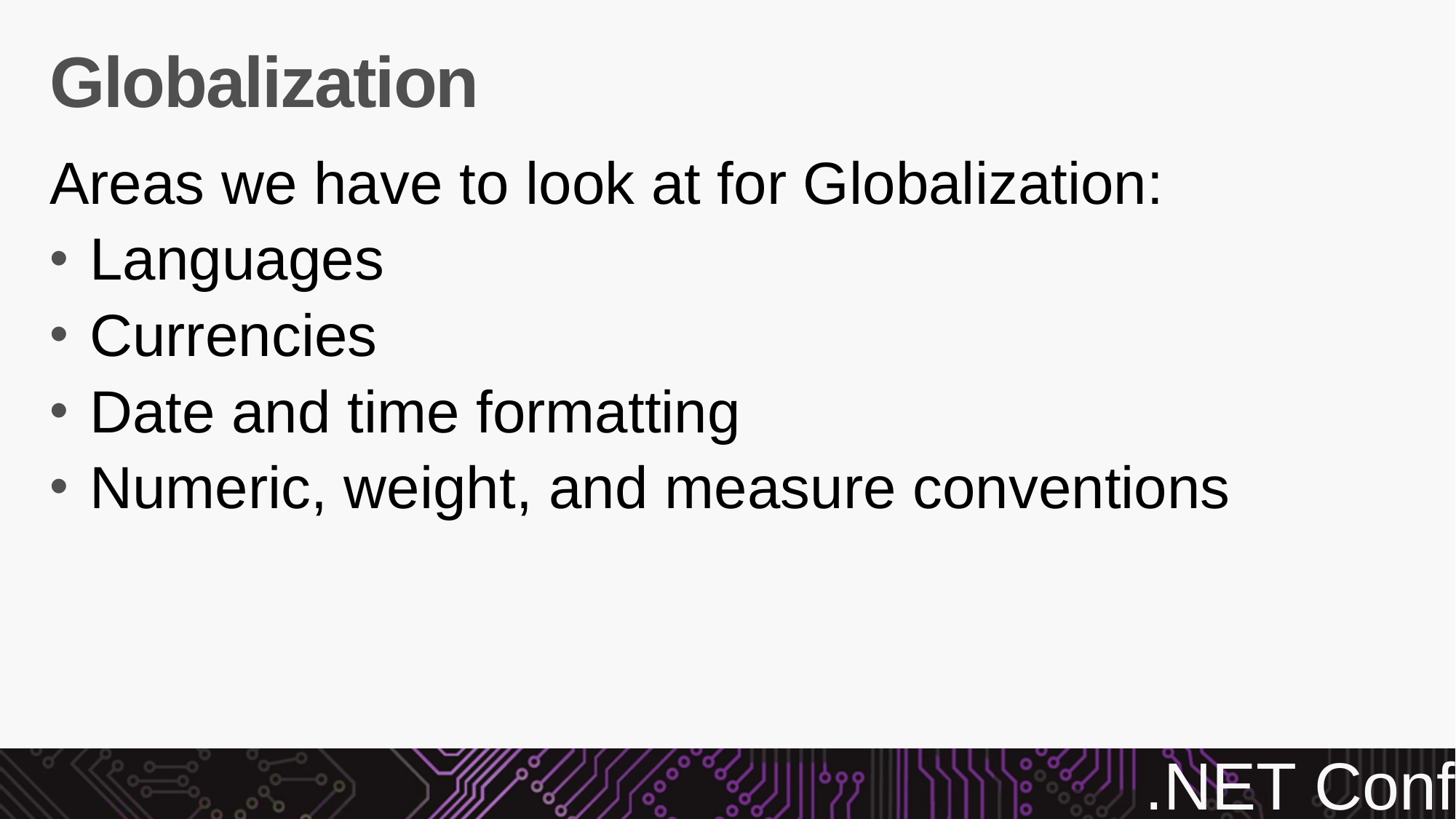

# Globalization
Areas we have to look at for Globalization:
Languages
Currencies
Date and time formatting
Numeric, weight, and measure conventions